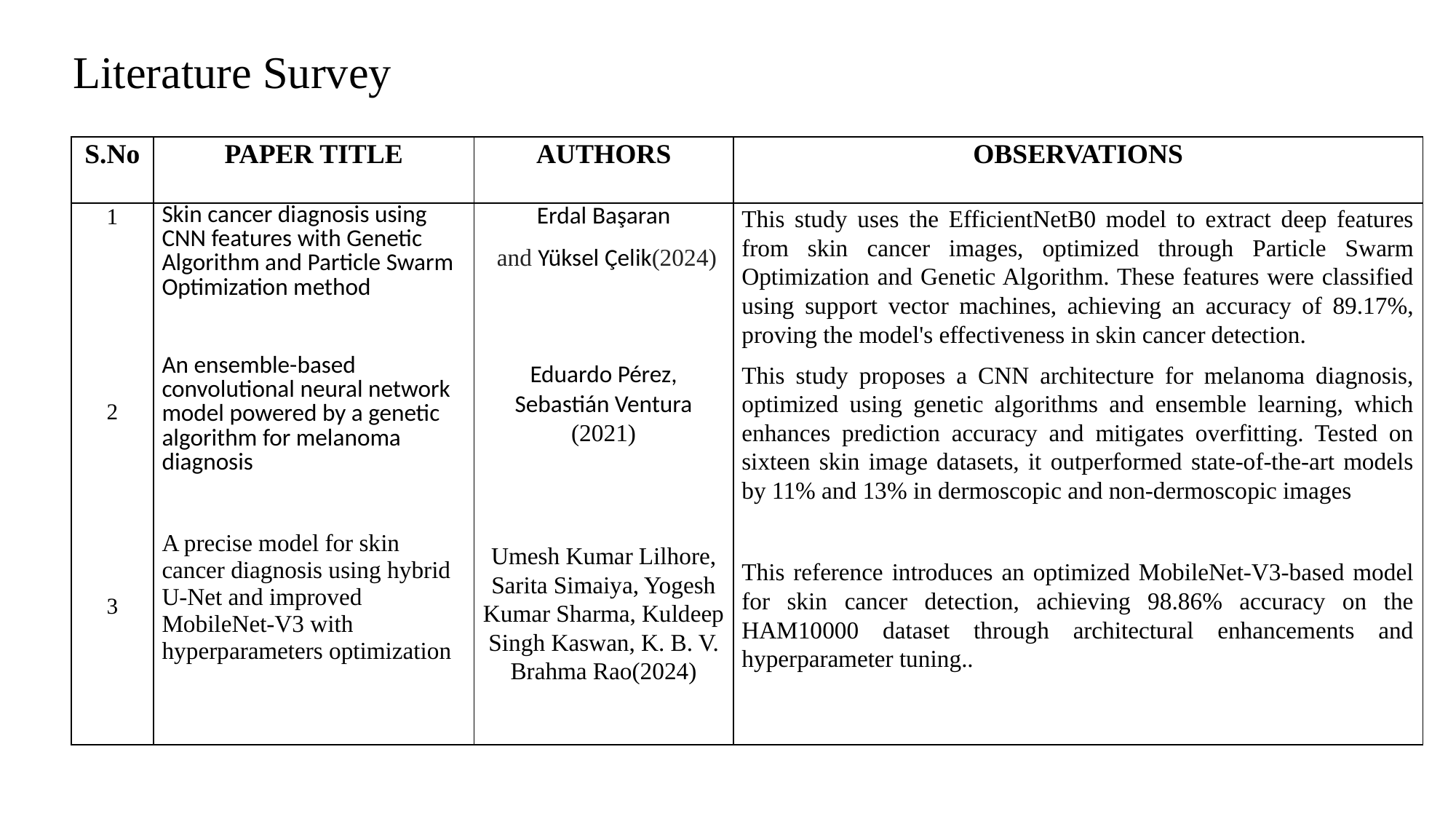

# Literature Survey
| S.No | PAPER TITLE | AUTHORS | OBSERVATIONS |
| --- | --- | --- | --- |
| 1 2 3 | Skin cancer diagnosis using CNN features with Genetic Algorithm and Particle Swarm Optimization method An ensemble-based convolutional neural network model powered by a genetic algorithm for melanoma diagnosis A precise model for skin cancer diagnosis using hybrid U-Net and improved MobileNet-V3 with hyperparameters optimization | Erdal Başaran and Yüksel Çelik(2024) Eduardo Pérez, Sebastián Ventura (2021) Umesh Kumar Lilhore, Sarita Simaiya, Yogesh Kumar Sharma, Kuldeep Singh Kaswan, K. B. V. Brahma Rao(2024) | This study uses the EfficientNetB0 model to extract deep features from skin cancer images, optimized through Particle Swarm Optimization and Genetic Algorithm. These features were classified using support vector machines, achieving an accuracy of 89.17%, proving the model's effectiveness in skin cancer detection. This study proposes a CNN architecture for melanoma diagnosis, optimized using genetic algorithms and ensemble learning, which enhances prediction accuracy and mitigates overfitting. Tested on sixteen skin image datasets, it outperformed state-of-the-art models by 11% and 13% in dermoscopic and non-dermoscopic images This reference introduces an optimized MobileNet-V3-based model for skin cancer detection, achieving 98.86% accuracy on the HAM10000 dataset through architectural enhancements and hyperparameter tuning.. |